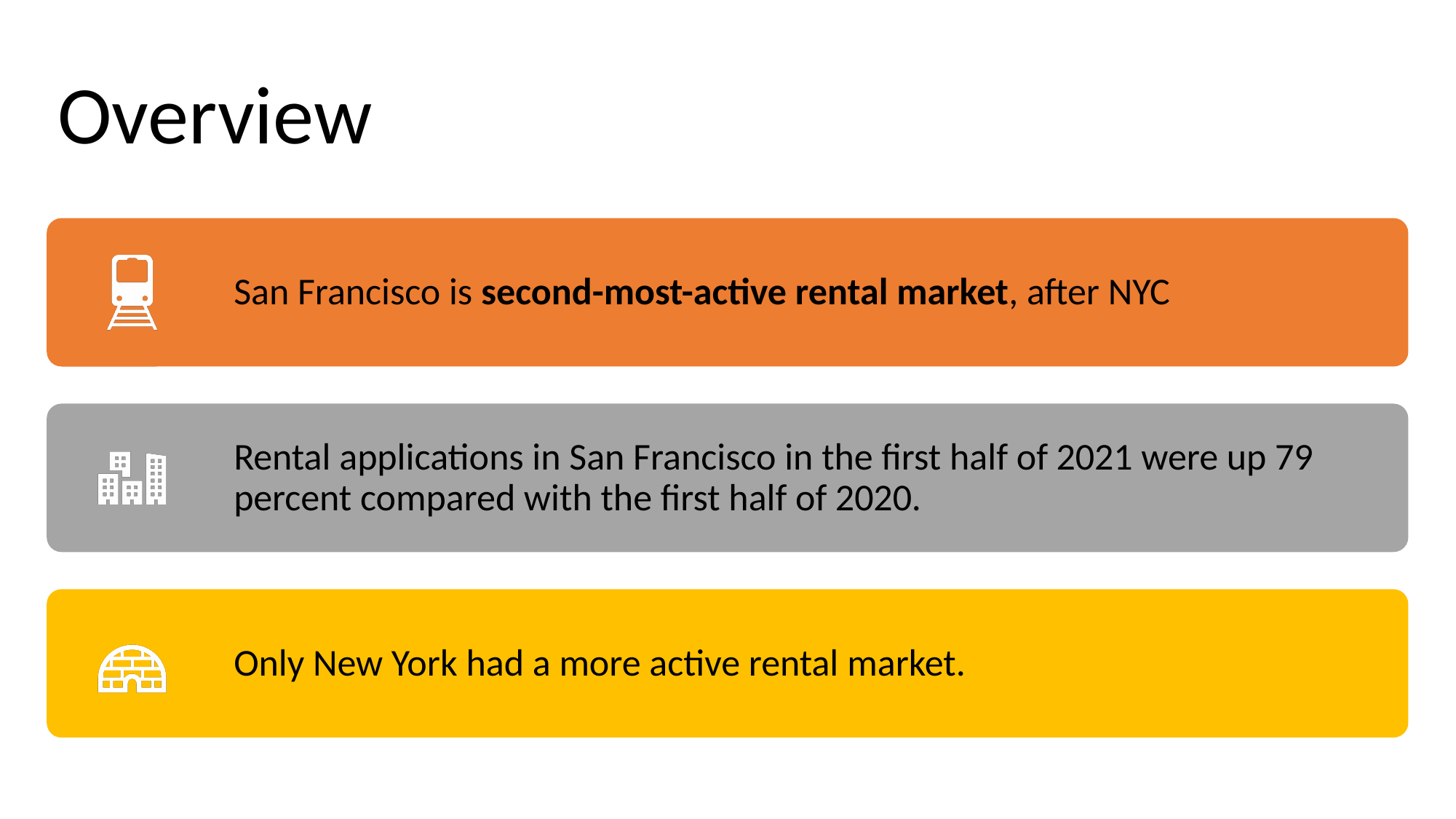

# Overview
San Francisco is second-most-active rental market, after NYC
Rental applications in San Francisco in the first half of 2021 were up 79 percent compared with the first half of 2020.
Only New York had a more active rental market.